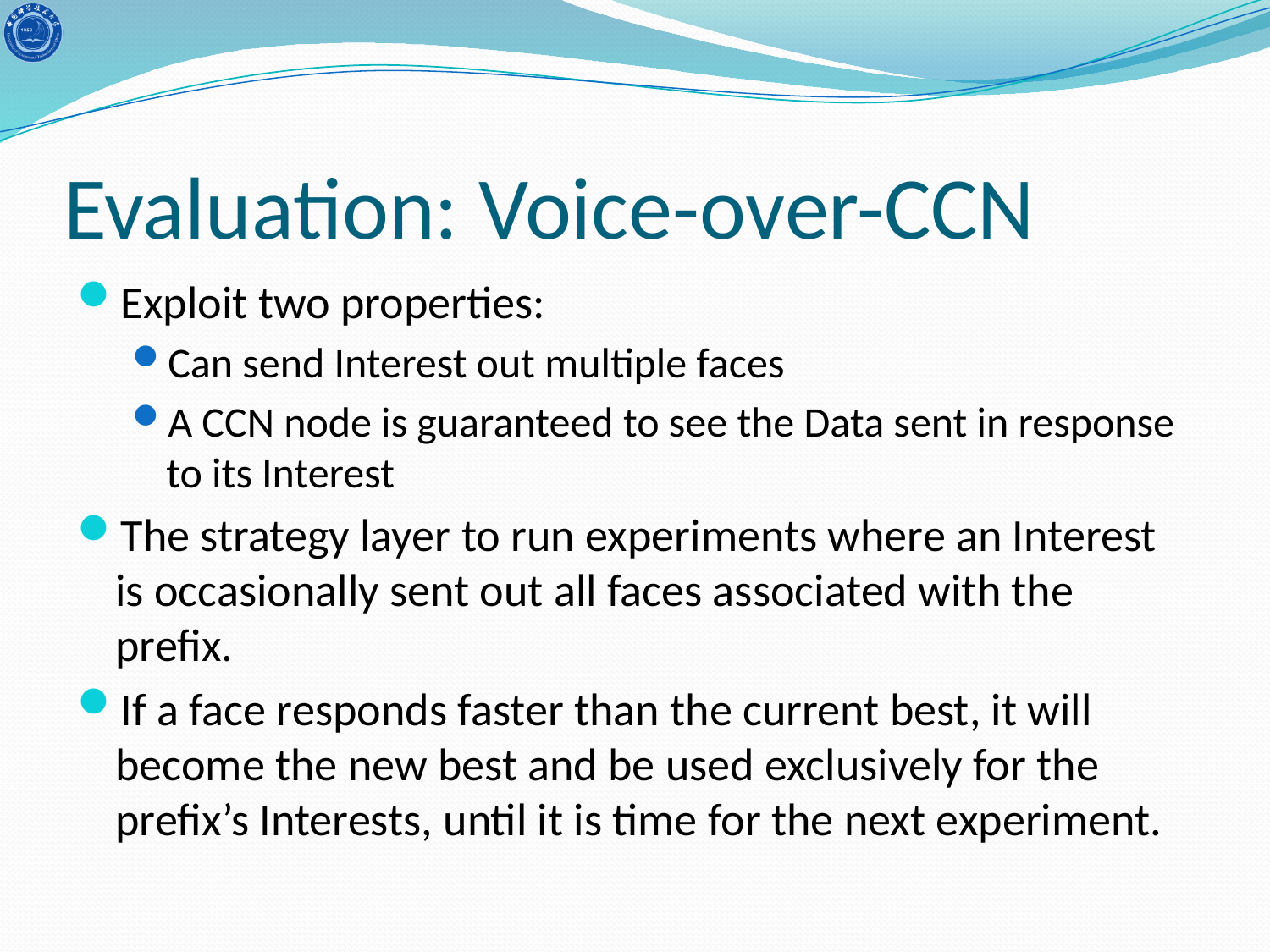

# Evaluation: Voice-over-CCN
Exploit two properties:
Can send Interest out multiple faces
A CCN node is guaranteed to see the Data sent in response to its Interest
The strategy layer to run experiments where an Interest is occasionally sent out all faces associated with the prefix.
If a face responds faster than the current best, it will become the new best and be used exclusively for the prefix’s Interests, until it is time for the next experiment.